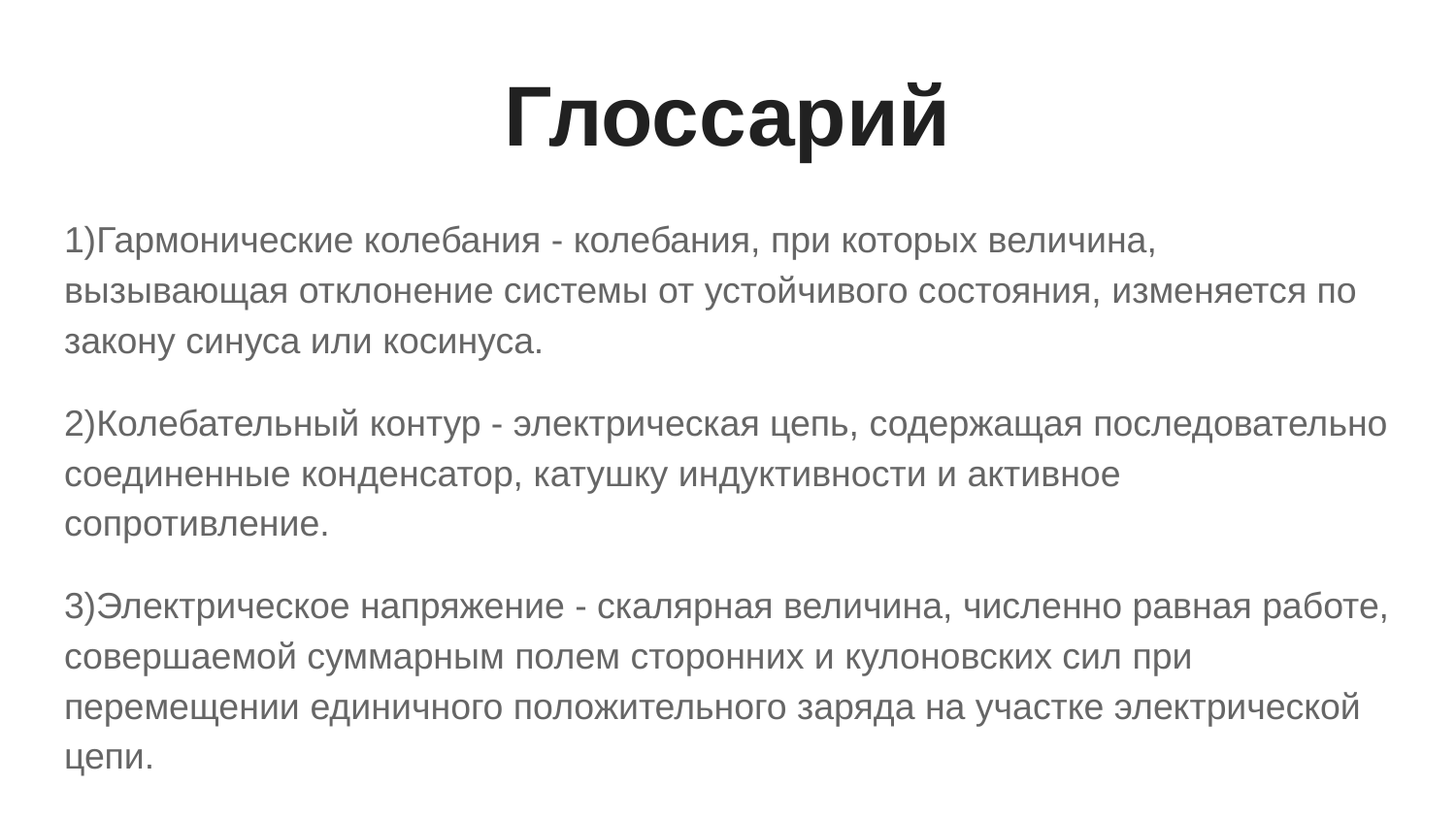

# Глоссарий
1)Гармонические колебания - колебания, при которых величина, вызывающая отклонение системы от устойчивого состояния, изменяется по закону синуса или косинуса.
2)Колебательный контур - электрическая цепь, содержащая последовательно соединенные конденсатор, катушку индуктивности и активное сопротивление.
3)Электрическое напряжение - скалярная величина, численно равная работе, совершаемой суммарным полем сторонних и кулоновских сил при перемещении единичного положительного заряда на участке электрической цепи.